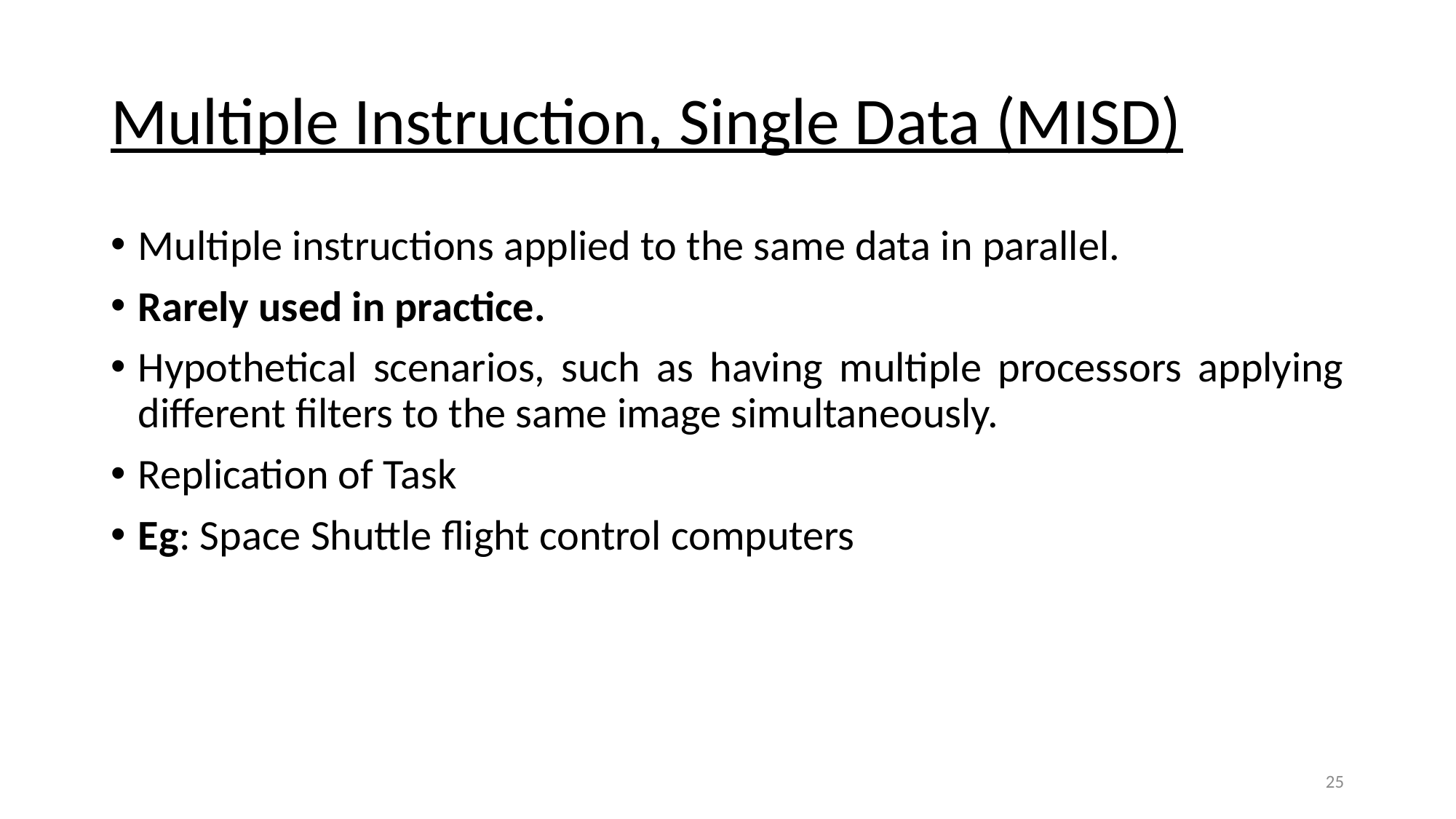

# Multiple Instruction, Single Data (MISD)
Multiple instructions applied to the same data in parallel.
Rarely used in practice.
Hypothetical scenarios, such as having multiple processors applying different filters to the same image simultaneously.
Replication of Task
Eg: Space Shuttle flight control computers
25